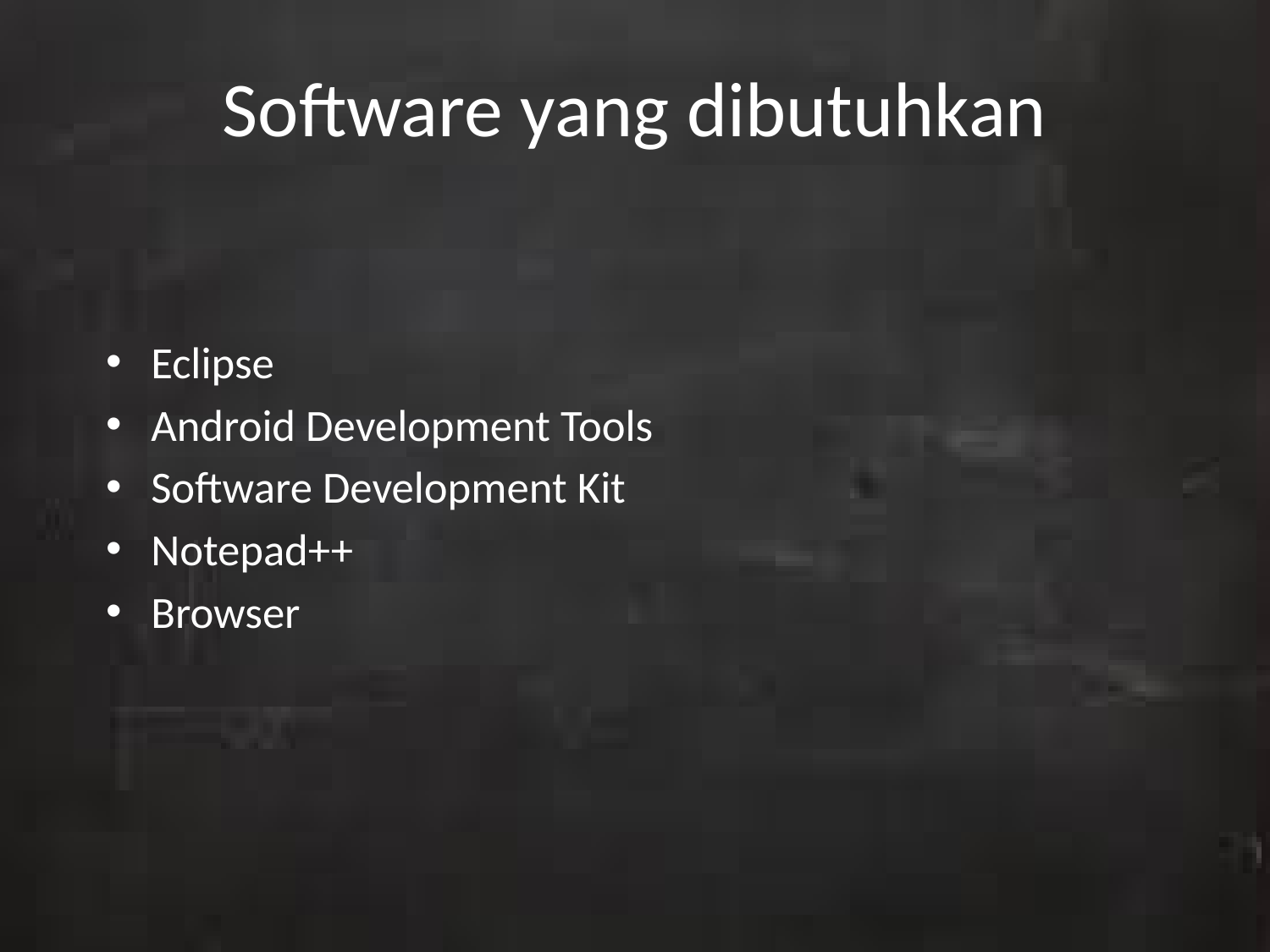

Software yang dibutuhkan
 Eclipse
 Android Development Tools
 Software Development Kit
 Notepad++
 Browser